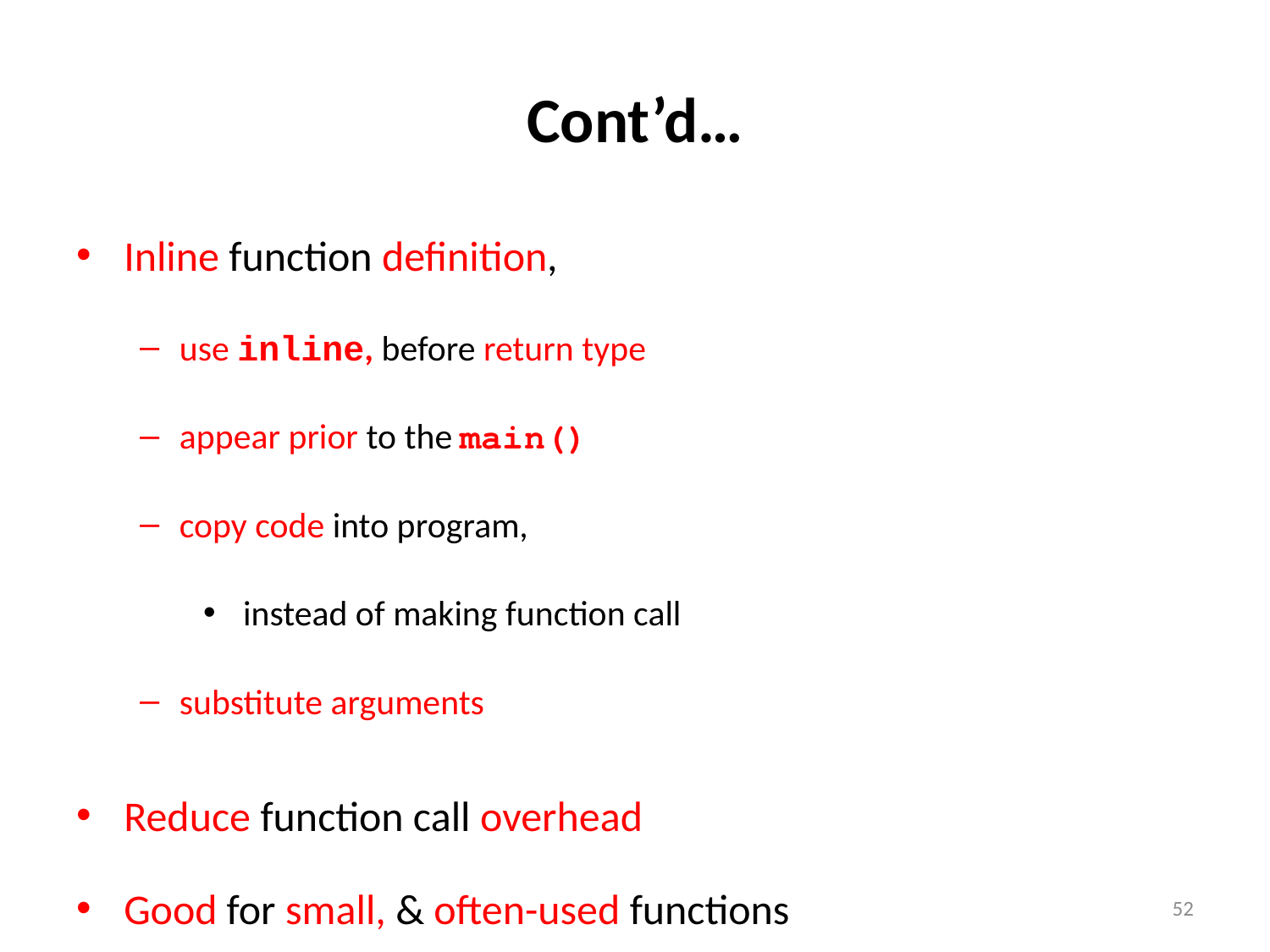

# Cont’d…
Inline function definition,

use inline, before return type

appear prior to the main()

copy code into program,

 instead of making function call

substitute arguments

Reduce function call overhead

Good for small, & often-used functions

52